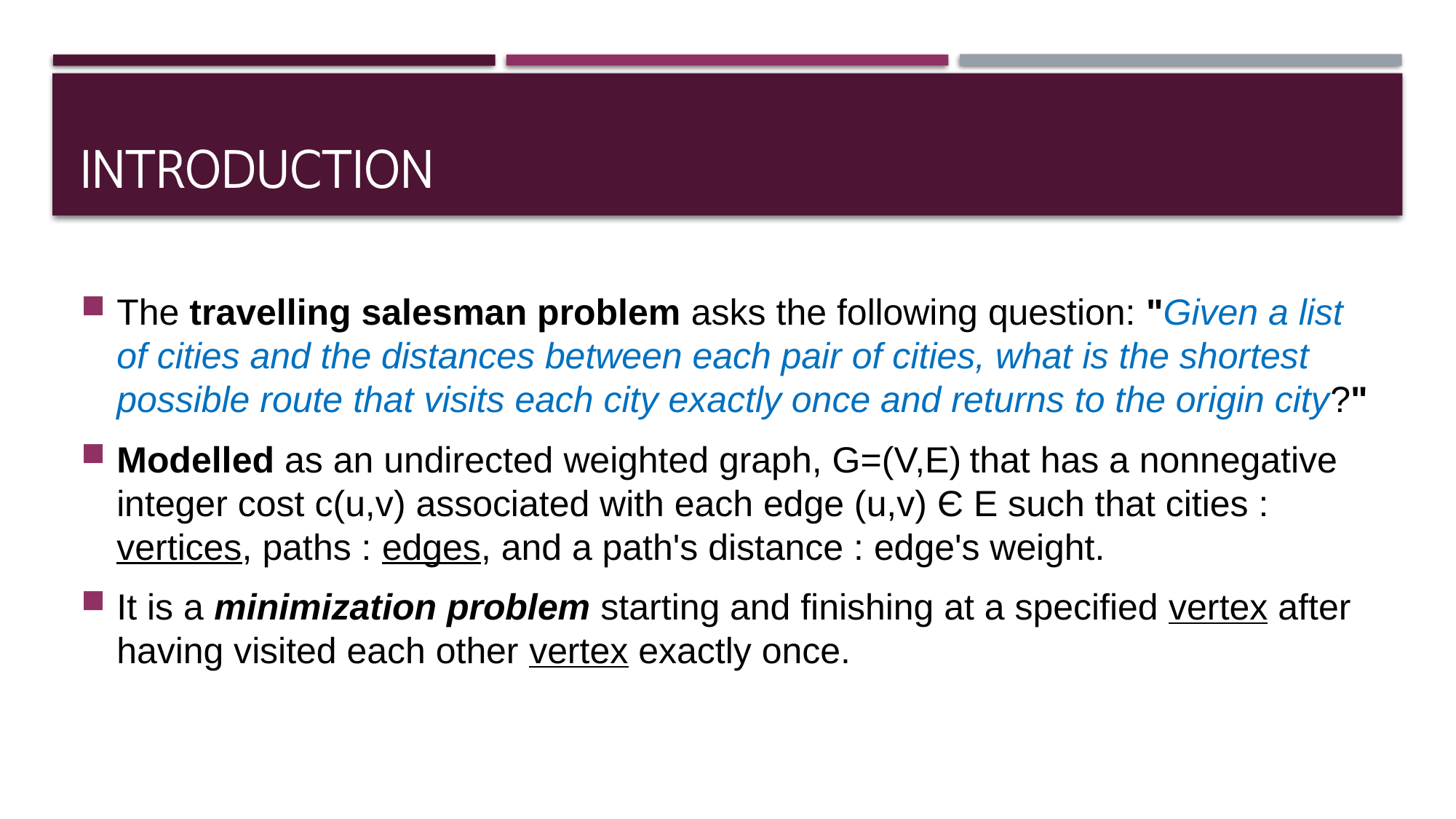

# Introduction
The travelling salesman problem asks the following question: "Given a list of cities and the distances between each pair of cities, what is the shortest possible route that visits each city exactly once and returns to the origin city?"
Modelled as an undirected weighted graph, G=(V,E) that has a nonnegative integer cost c(u,v) associated with each edge (u,v) Є E such that cities : vertices, paths : edges, and a path's distance : edge's weight.
It is a minimization problem starting and finishing at a specified vertex after having visited each other vertex exactly once.